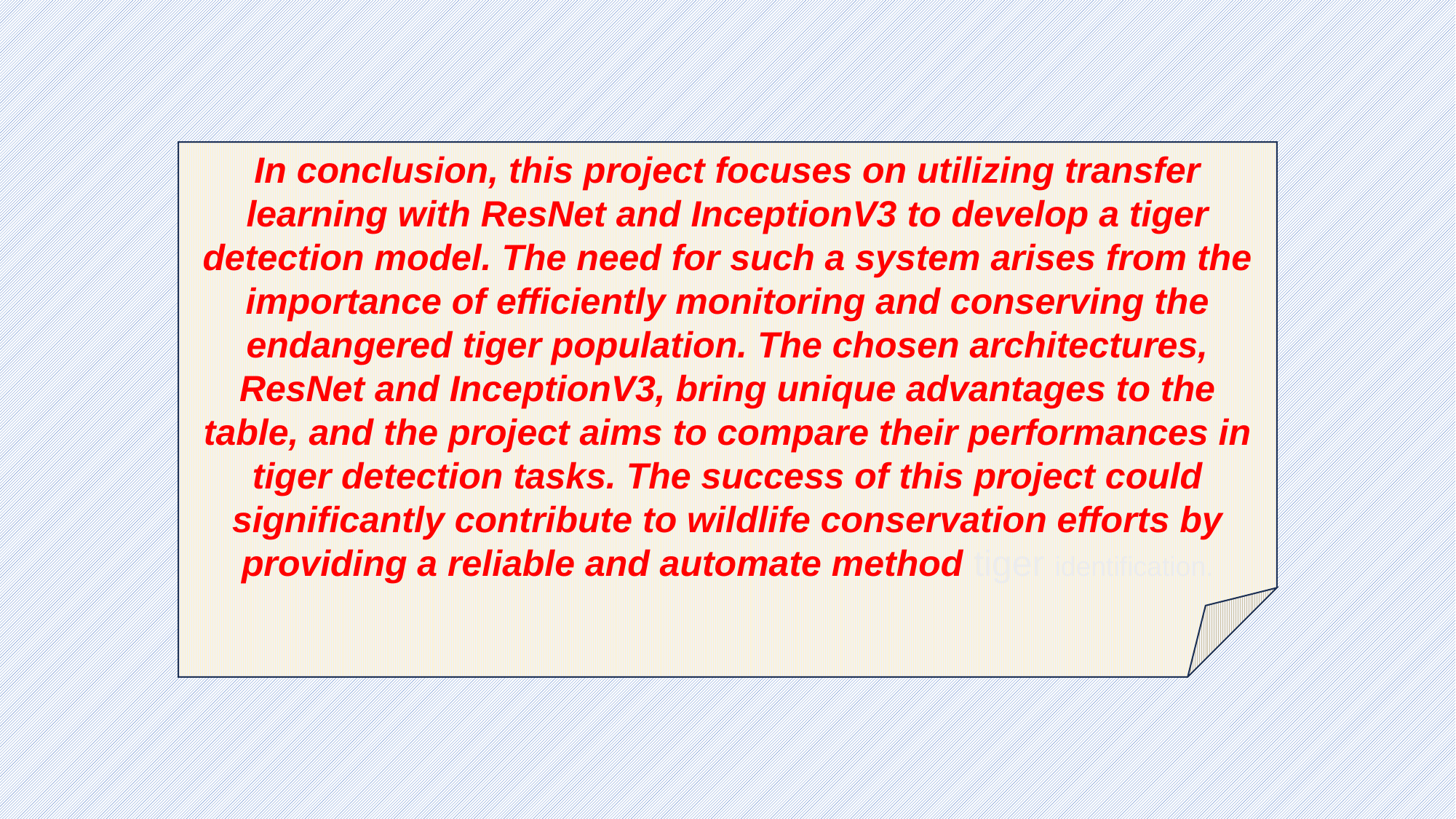

In conclusion, this project focuses on utilizing transfer learning with ResNet and InceptionV3 to develop a tiger detection model. The need for such a system arises from the importance of efficiently monitoring and conserving the endangered tiger population. The chosen architectures, ResNet and InceptionV3, bring unique advantages to the table, and the project aims to compare their performances in tiger detection tasks. The success of this project could significantly contribute to wildlife conservation efforts by providing a reliable and automate method tiger identification.